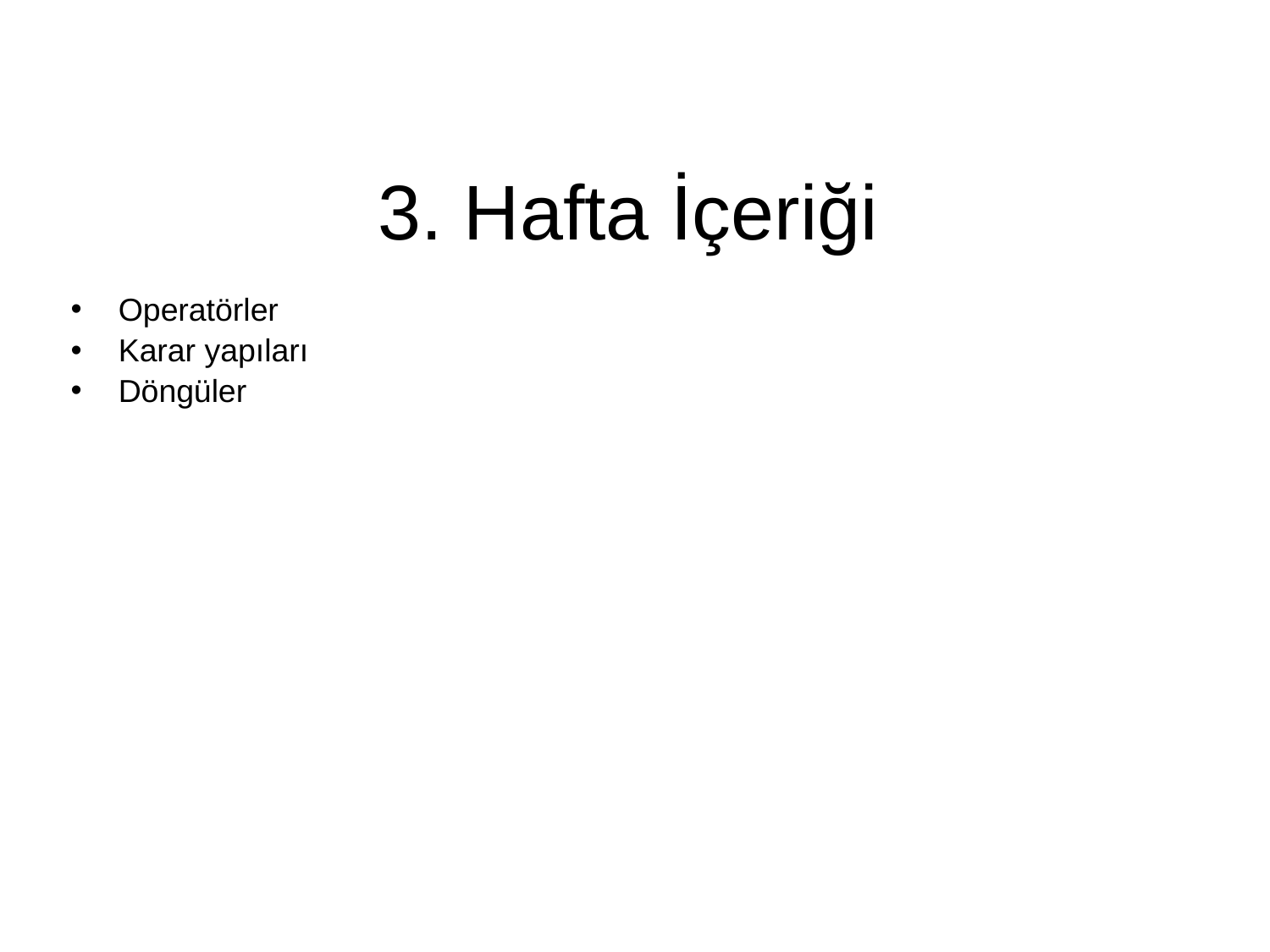

# 3. Hafta İçeriği
Operatörler
Karar yapıları
Döngüler